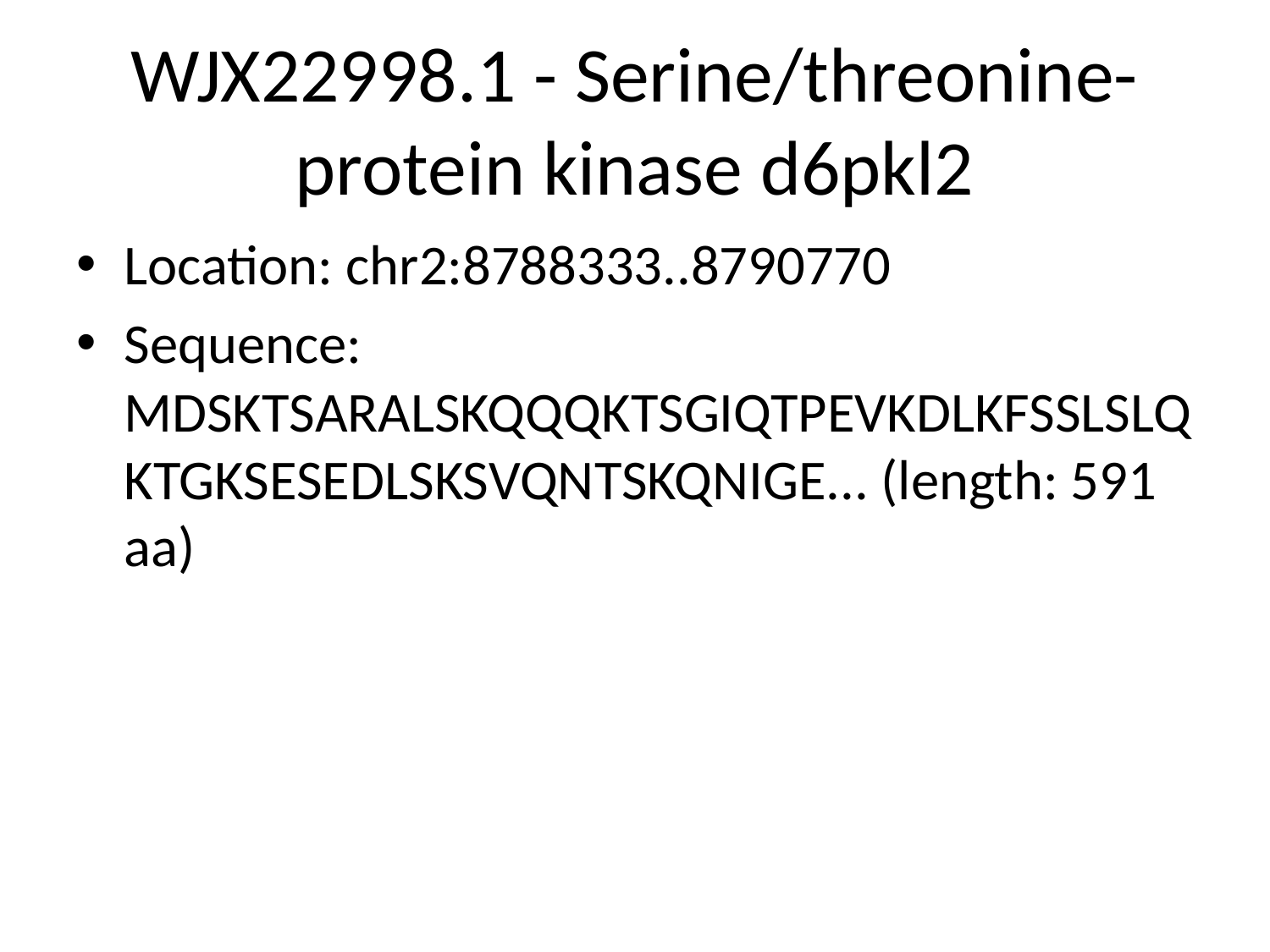

# WJX22998.1 - Serine/threonine-protein kinase d6pkl2
Location: chr2:8788333..8790770
Sequence: MDSKTSARALSKQQQKTSGIQTPEVKDLKFSSLSLQKTGKSESEDLSKSVQNTSKQNIGE... (length: 591 aa)